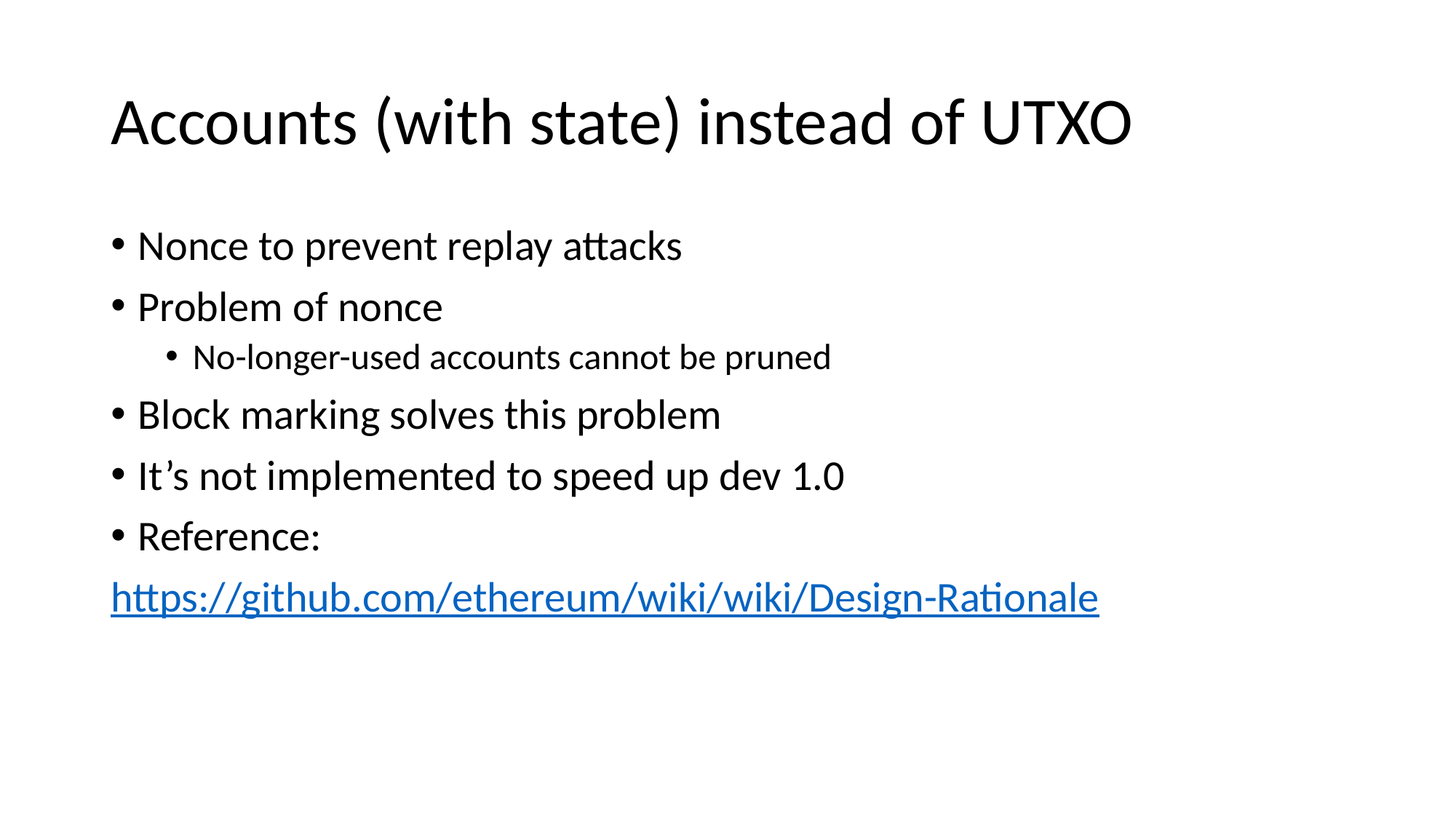

# Accounts (with state) instead of UTXO
Nonce to prevent replay attacks
Problem of nonce
No-longer-used accounts cannot be pruned
Block marking solves this problem
It’s not implemented to speed up dev 1.0
Reference:
https://github.com/ethereum/wiki/wiki/Design-Rationale